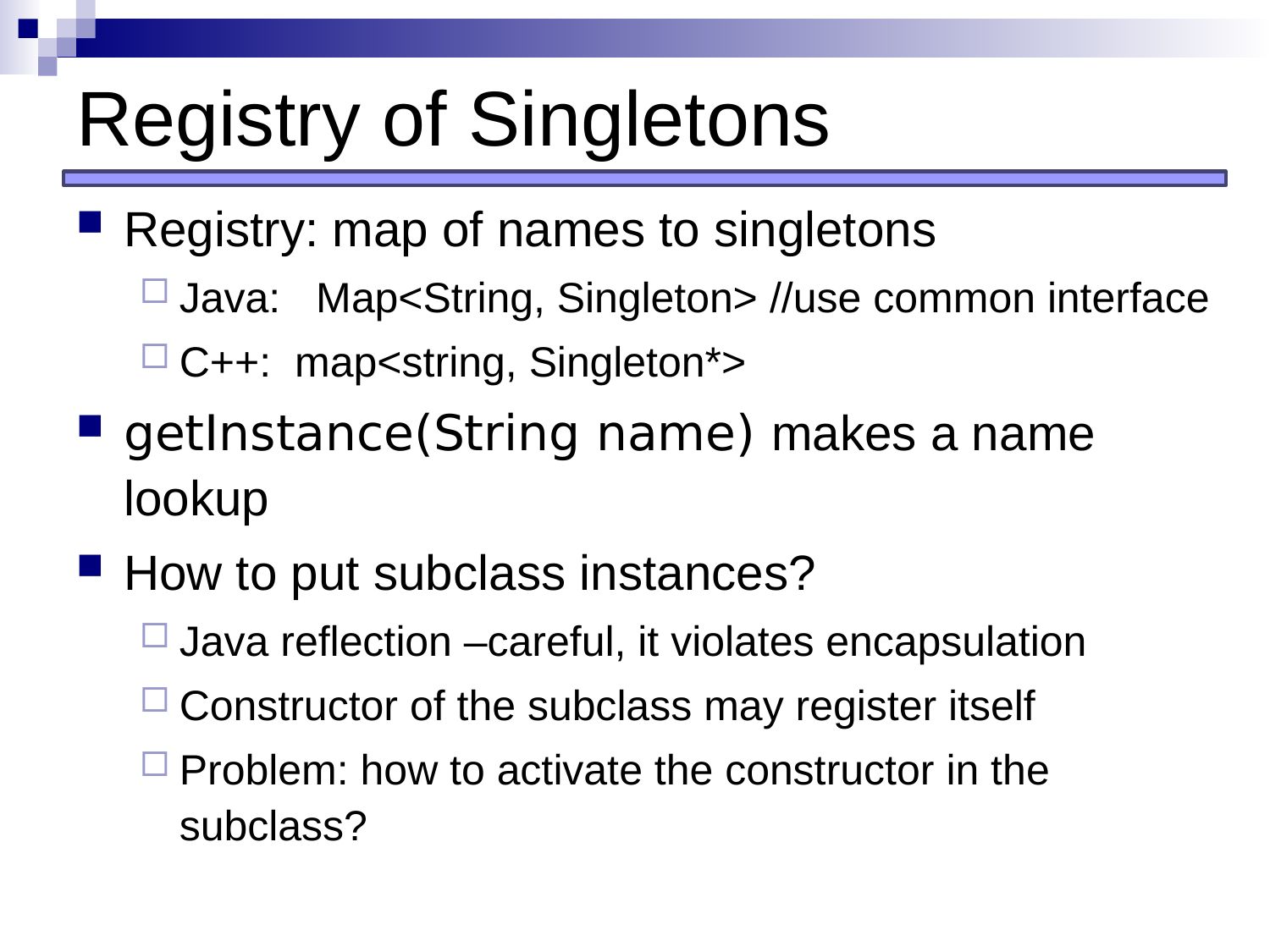

# Registry of Singletons
Registry: map of names to singletons
Java:   Map<String, Singleton> //use common interface
C++:  map<string, Singleton*>
getInstance(String name) makes a name lookup
How to put subclass instances?
Java reflection –careful, it violates encapsulation
Constructor of the subclass may register itself
Problem: how to activate the constructor in the subclass?